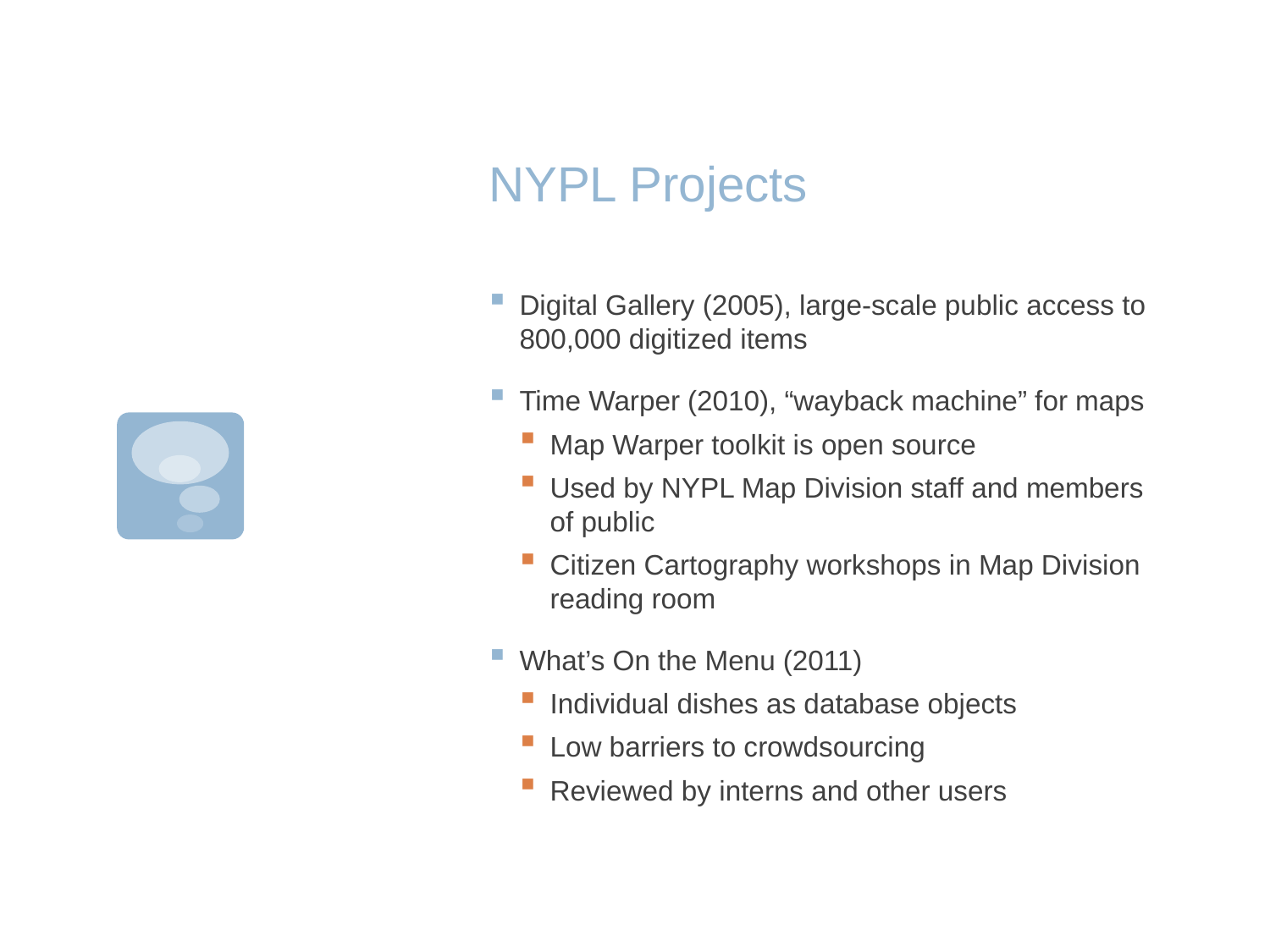

# NYPL Projects
Digital Gallery (2005), large-scale public access to 800,000 digitized items
Time Warper (2010), “wayback machine” for maps
Map Warper toolkit is open source
Used by NYPL Map Division staff and members of public
Citizen Cartography workshops in Map Division reading room
What’s On the Menu (2011)
Individual dishes as database objects
Low barriers to crowdsourcing
Reviewed by interns and other users